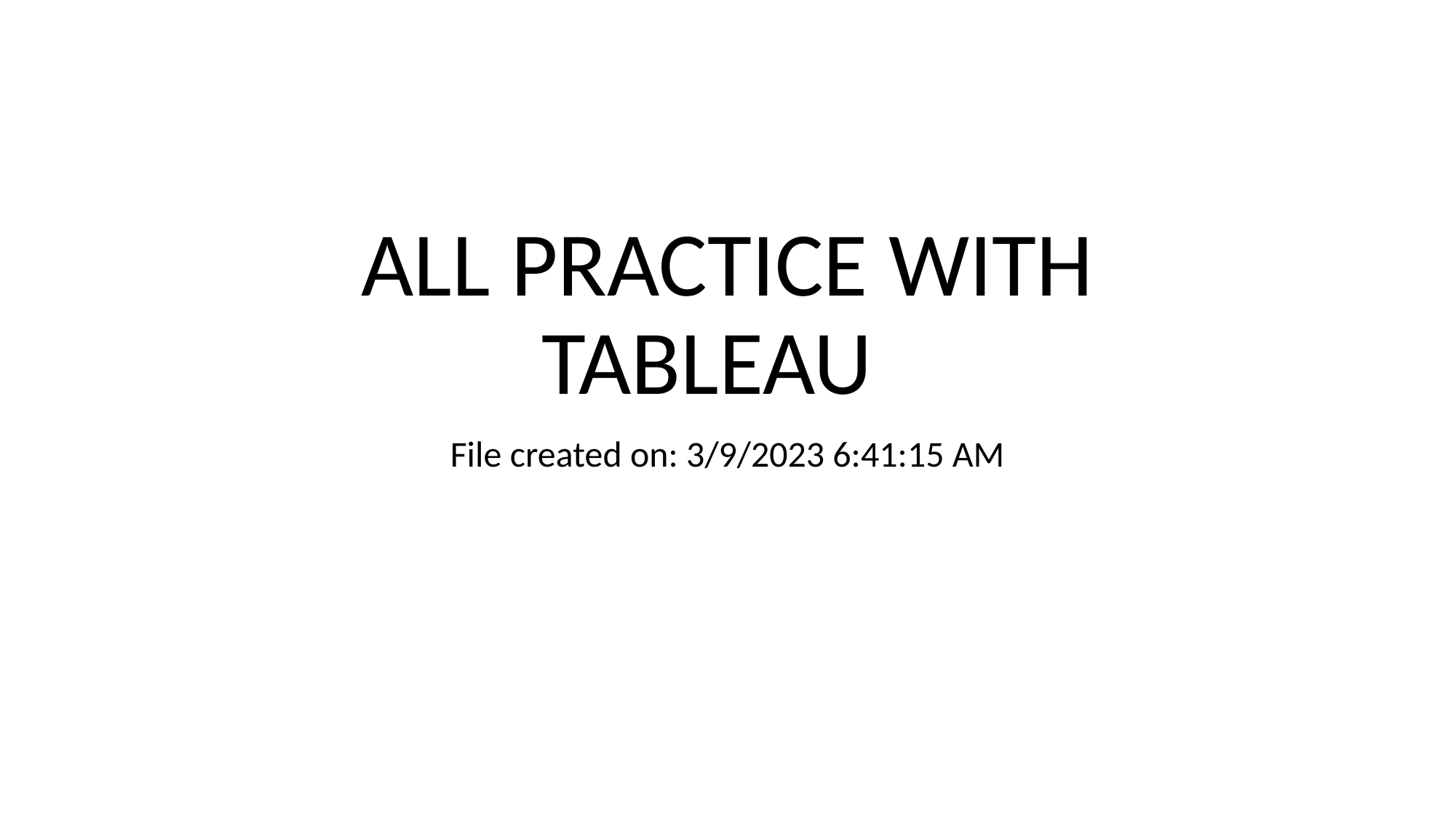

# ALL PRACTICE WITH TABLEAU
File created on: 3/9/2023 6:41:15 AM